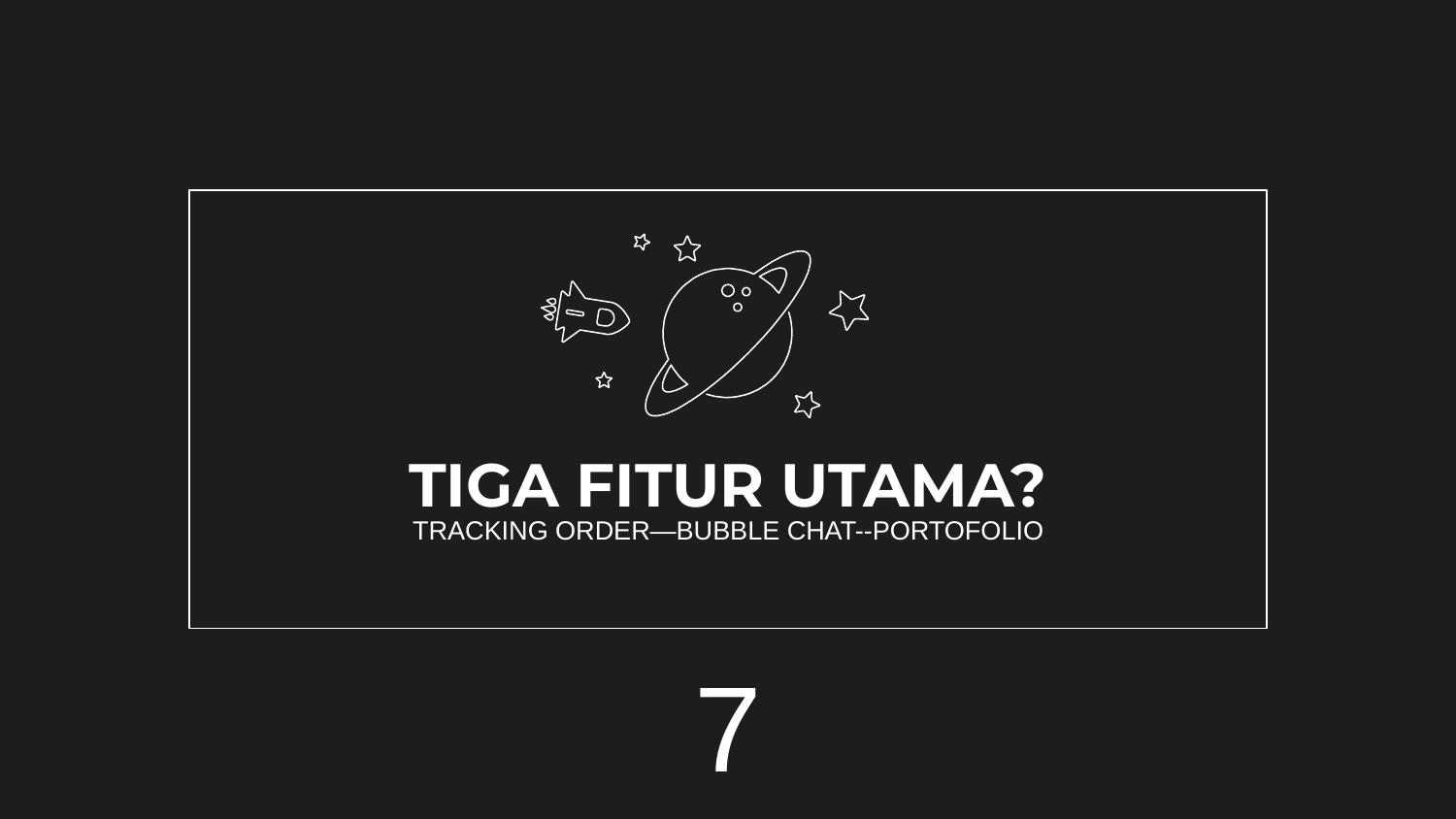

TIGA FITUR UTAMA?
TRACKING ORDER—BUBBLE CHAT--PORTOFOLIO
7